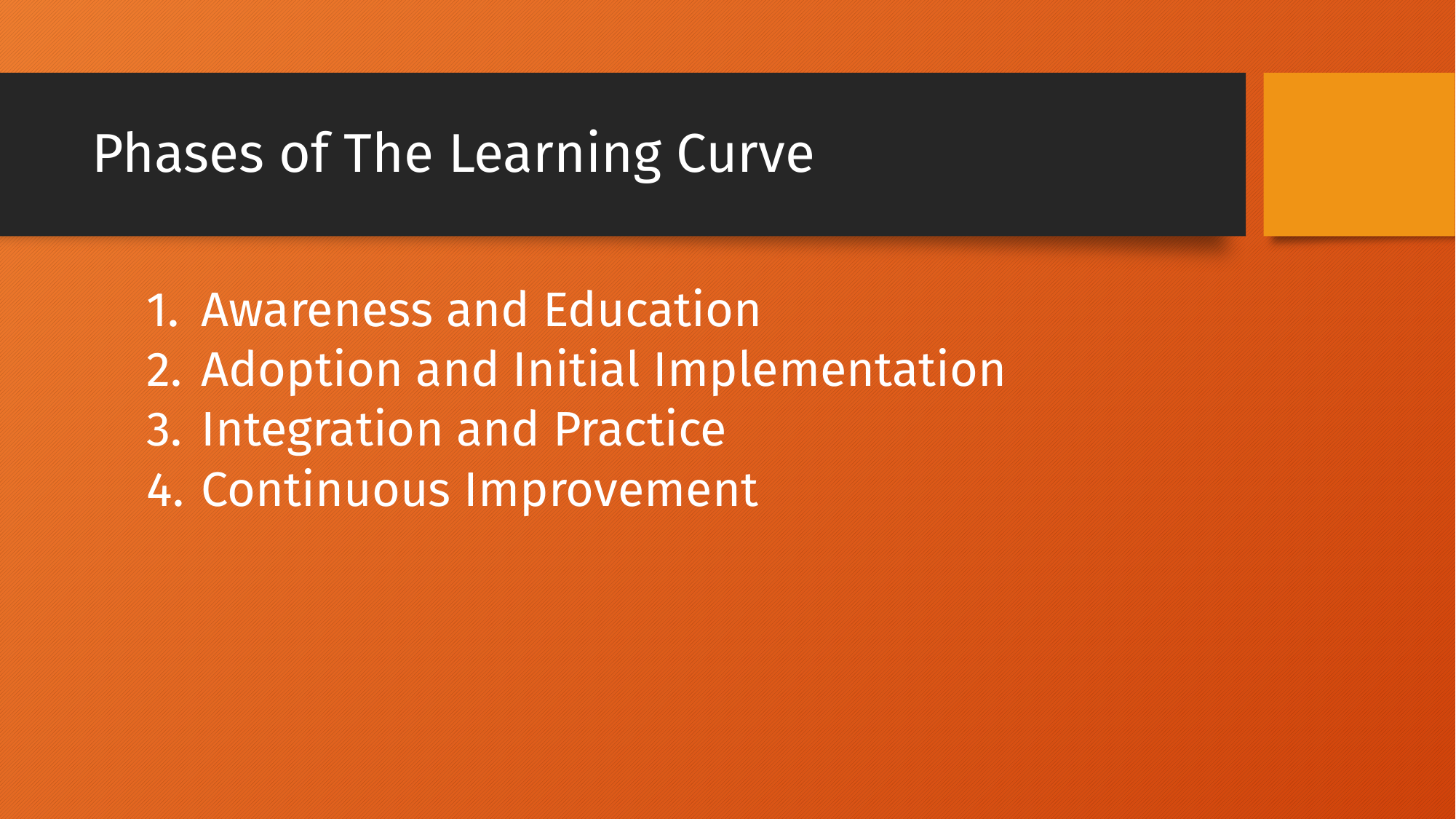

# Phases of The Learning Curve
Awareness and Education
Adoption and Initial Implementation
Integration and Practice
Continuous Improvement